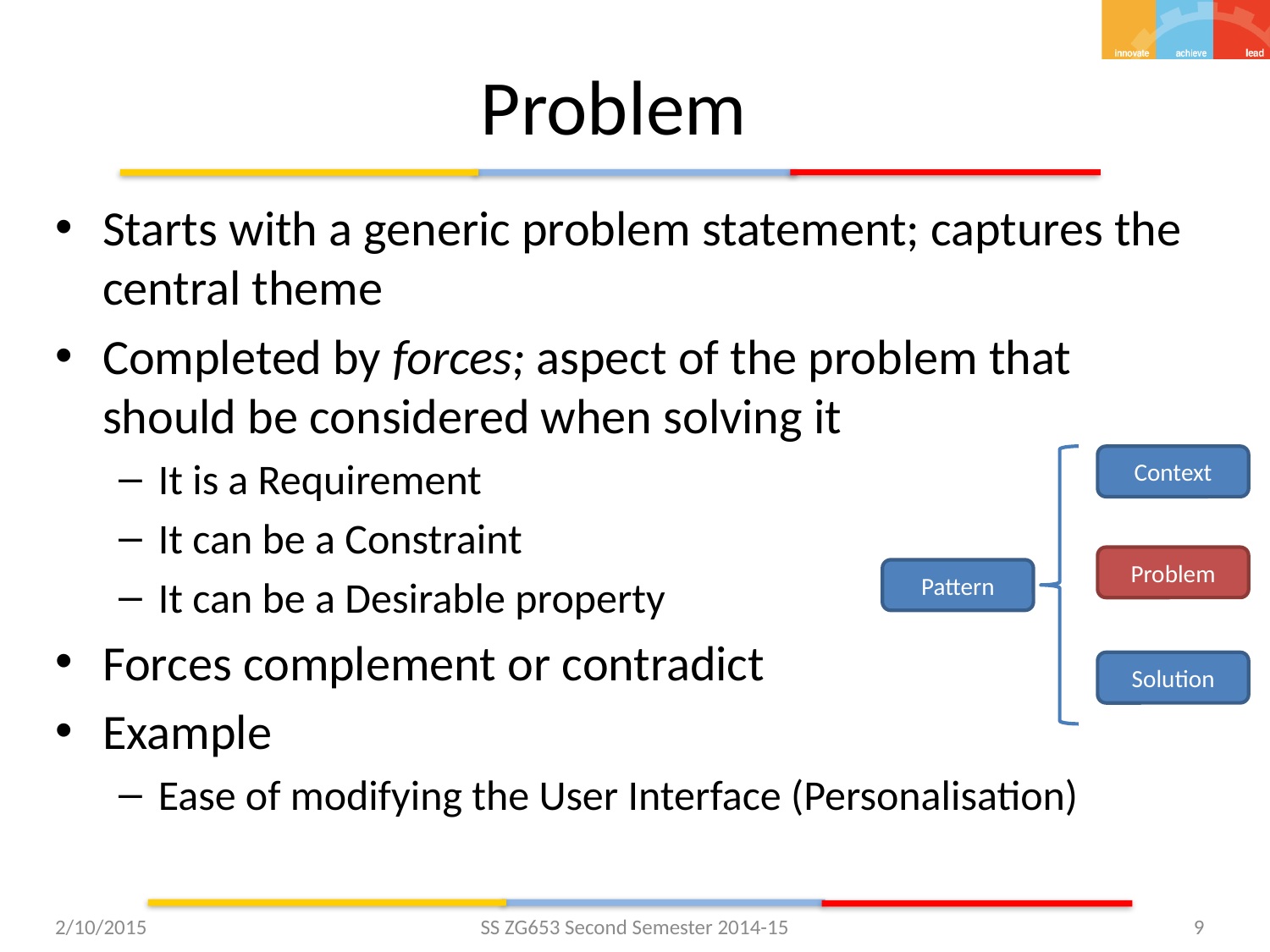

# Problem
Starts with a generic problem statement; captures the central theme
Completed by forces; aspect of the problem that should be considered when solving it
It is a Requirement
It can be a Constraint
It can be a Desirable property
Forces complement or contradict
Example
Ease of modifying the User Interface (Personalisation)

Context
Problem
Pattern
Solution
2/10/2015
SS ZG653 Second Semester 2014-15
9